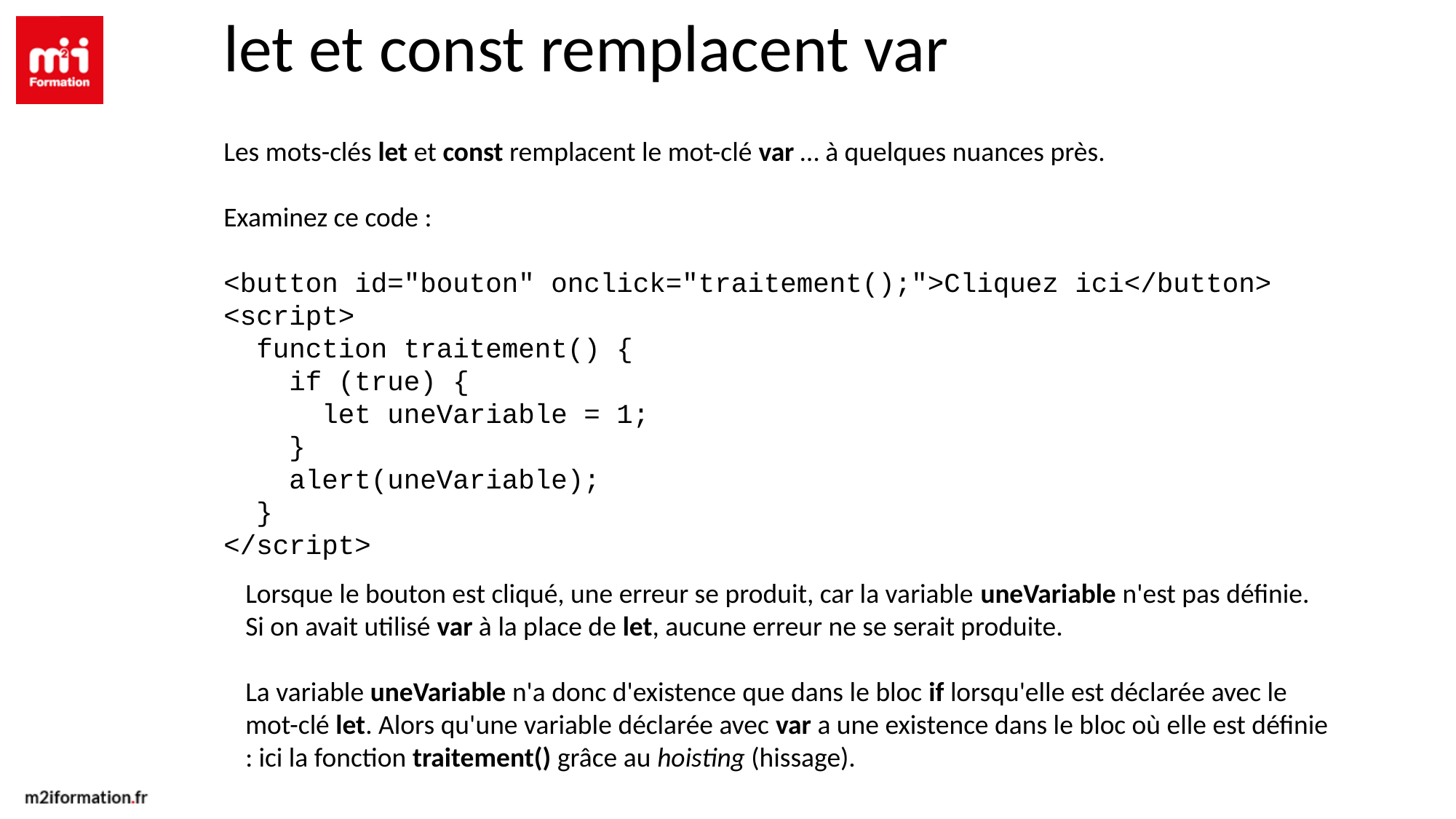

let et const remplacent var
Les mots-clés let et const remplacent le mot-clé var … à quelques nuances près.

Examinez ce code :

<button id="bouton" onclick="traitement();">Cliquez ici</button>
<script>
  function traitement() {
    if (true) {
      let uneVariable = 1;
    }
    alert(uneVariable);
  }
</script>
Lorsque le bouton est cliqué, une erreur se produit, car la variable uneVariable n'est pas définie. Si on avait utilisé var à la place de let, aucune erreur ne se serait produite.

La variable uneVariable n'a donc d'existence que dans le bloc if lorsqu'elle est déclarée avec le mot-clé let. Alors qu'une variable déclarée avec var a une existence dans le bloc où elle est définie : ici la fonction traitement() grâce au hoisting (hissage).